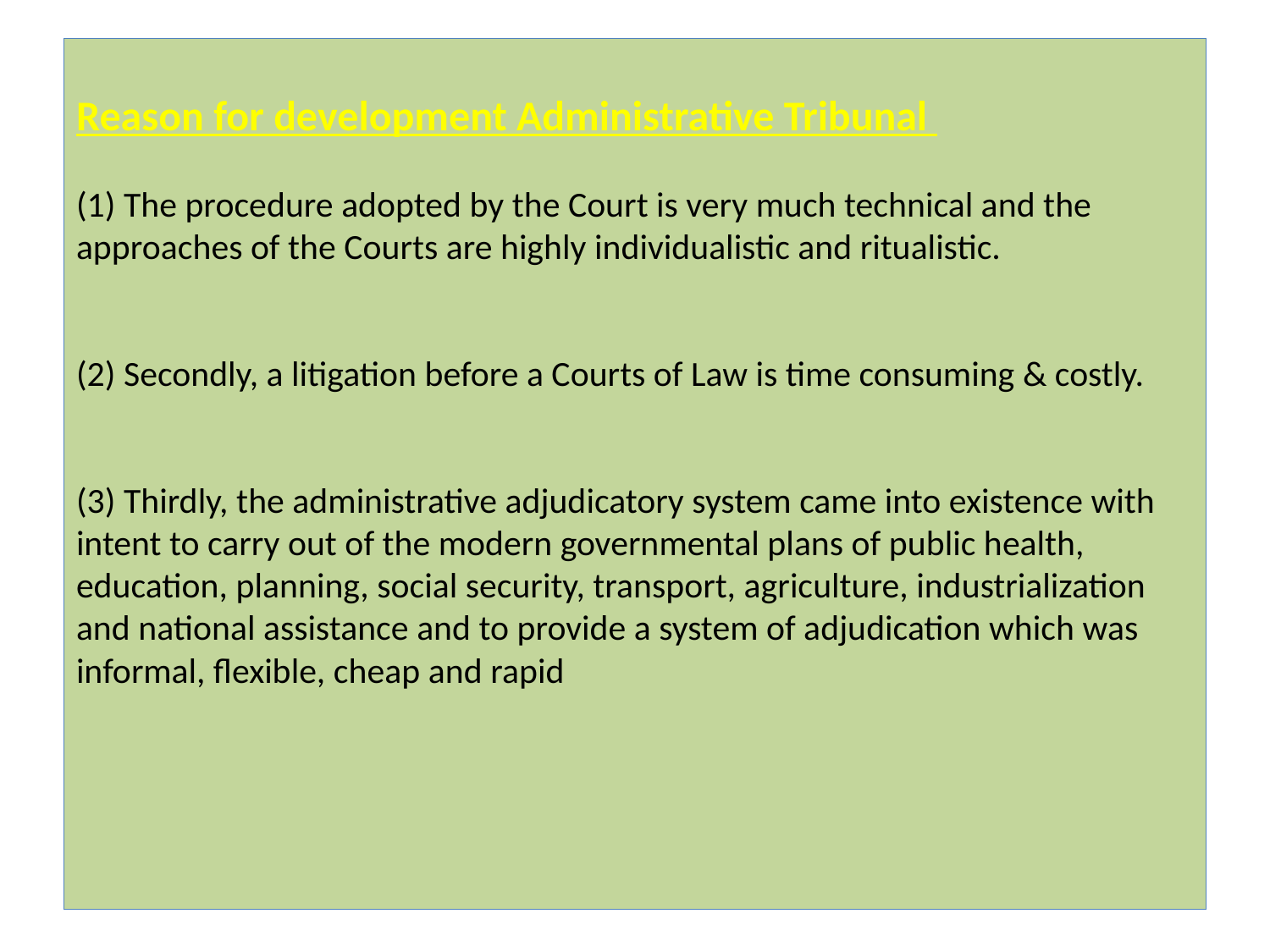

# Reason for development Administrative Tribunal (1) The procedure adopted by the Court is very much technical and the approaches of the Courts are highly individualistic and ritualistic. (2) Secondly, a litigation before a Courts of Law is time consuming & costly. (3) Thirdly, the administrative adjudicatory system came into existence with intent to carry out of the modern governmental plans of public health, education, planning, social security, transport, agriculture, industrialization and national assistance and to provide a system of adjudication which was informal, flexible, cheap and rapid